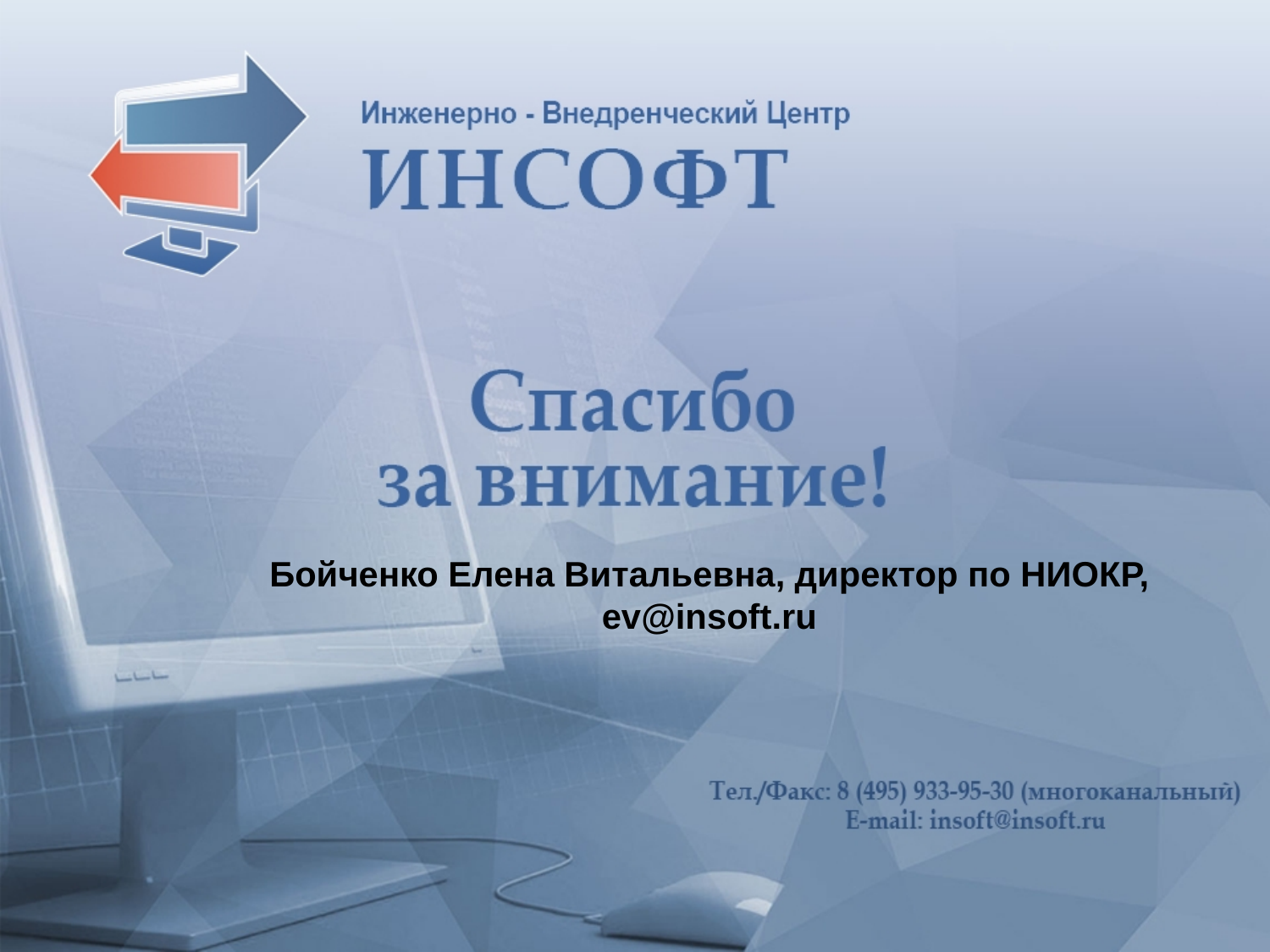

Бойченко Елена Витальевна, директор по НИОКР,
ev@insoft.ru